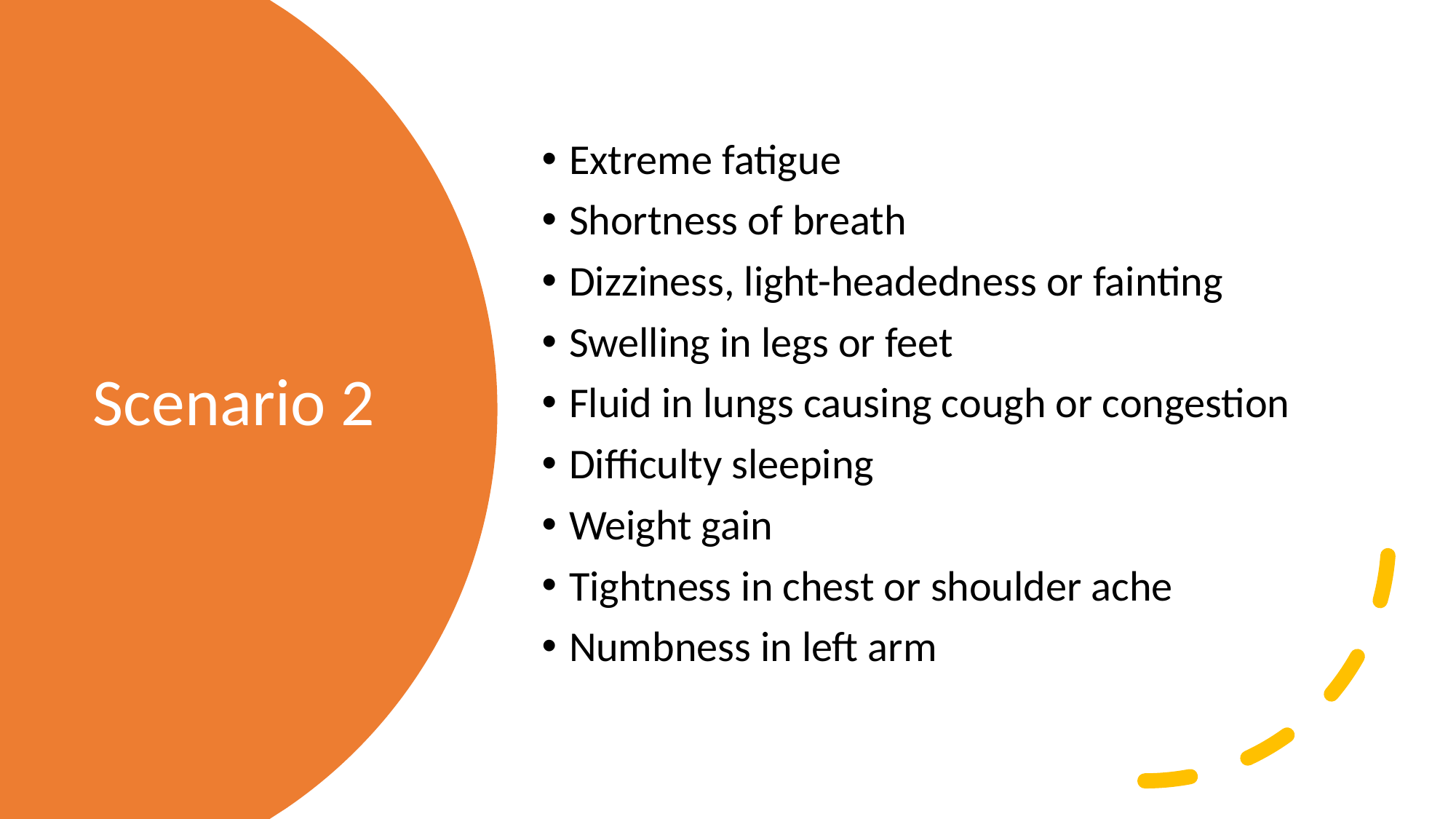

Extreme fatigue
Shortness of breath
Dizziness, light-headedness or fainting
Swelling in legs or feet
Fluid in lungs causing cough or congestion
Difficulty sleeping
Weight gain
Tightness in chest or shoulder ache
Numbness in left arm
# Scenario 2